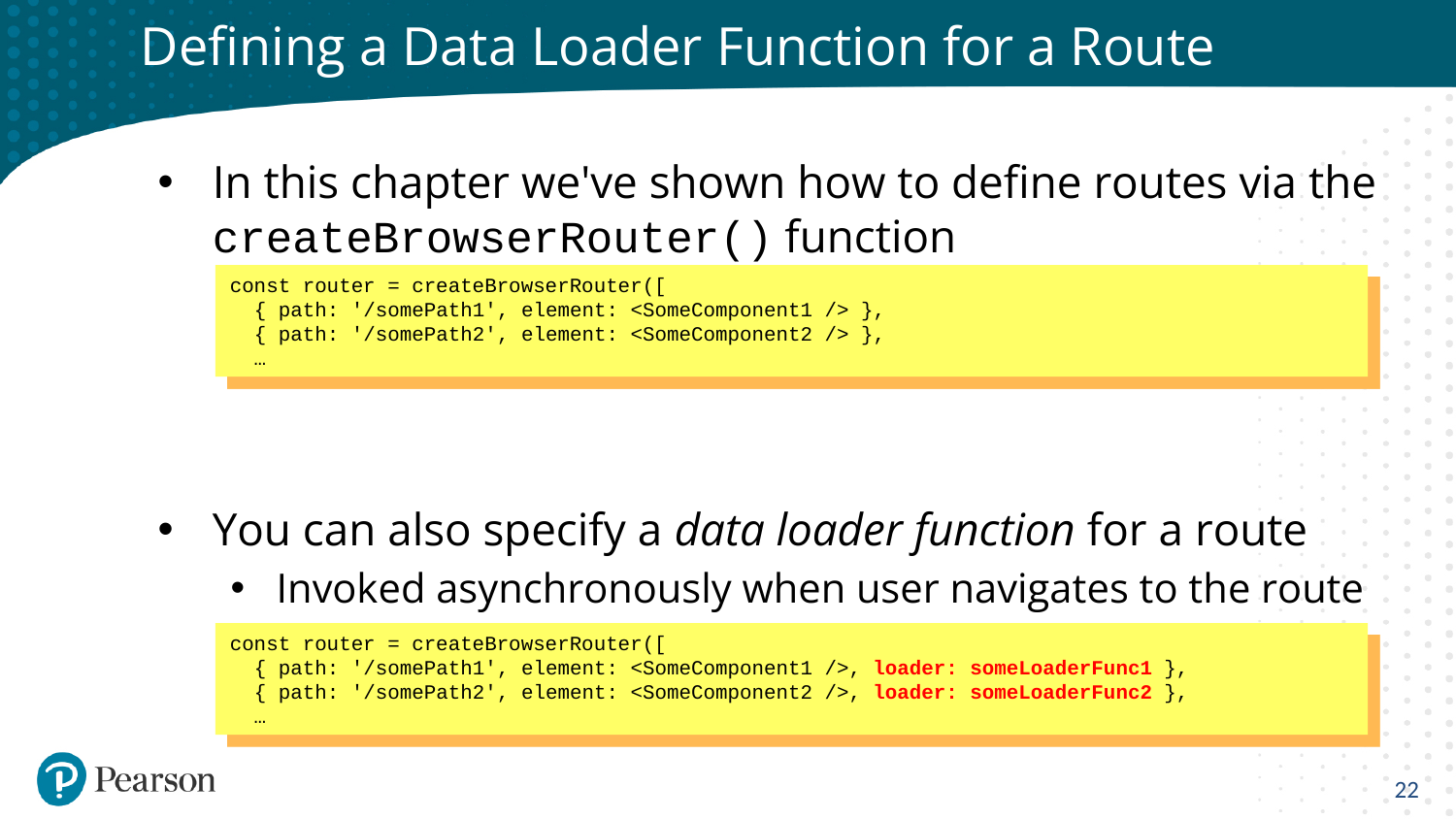

# Defining a Data Loader Function for a Route
In this chapter we've shown how to define routes via the createBrowserRouter() function

You can also specify a data loader function for a route
Invoked asynchronously when user navigates to the route
Returns data that the component can utilize

const router = createBrowserRouter([
  { path: '/somePath1', element: <SomeComponent1 /> },
  { path: '/somePath2', element: <SomeComponent2 /> },
  …
const router = createBrowserRouter([
  { path: '/somePath1', element: <SomeComponent1 />, loader: someLoaderFunc1 },
  { path: '/somePath2', element: <SomeComponent2 />, loader: someLoaderFunc2 },
  …
22